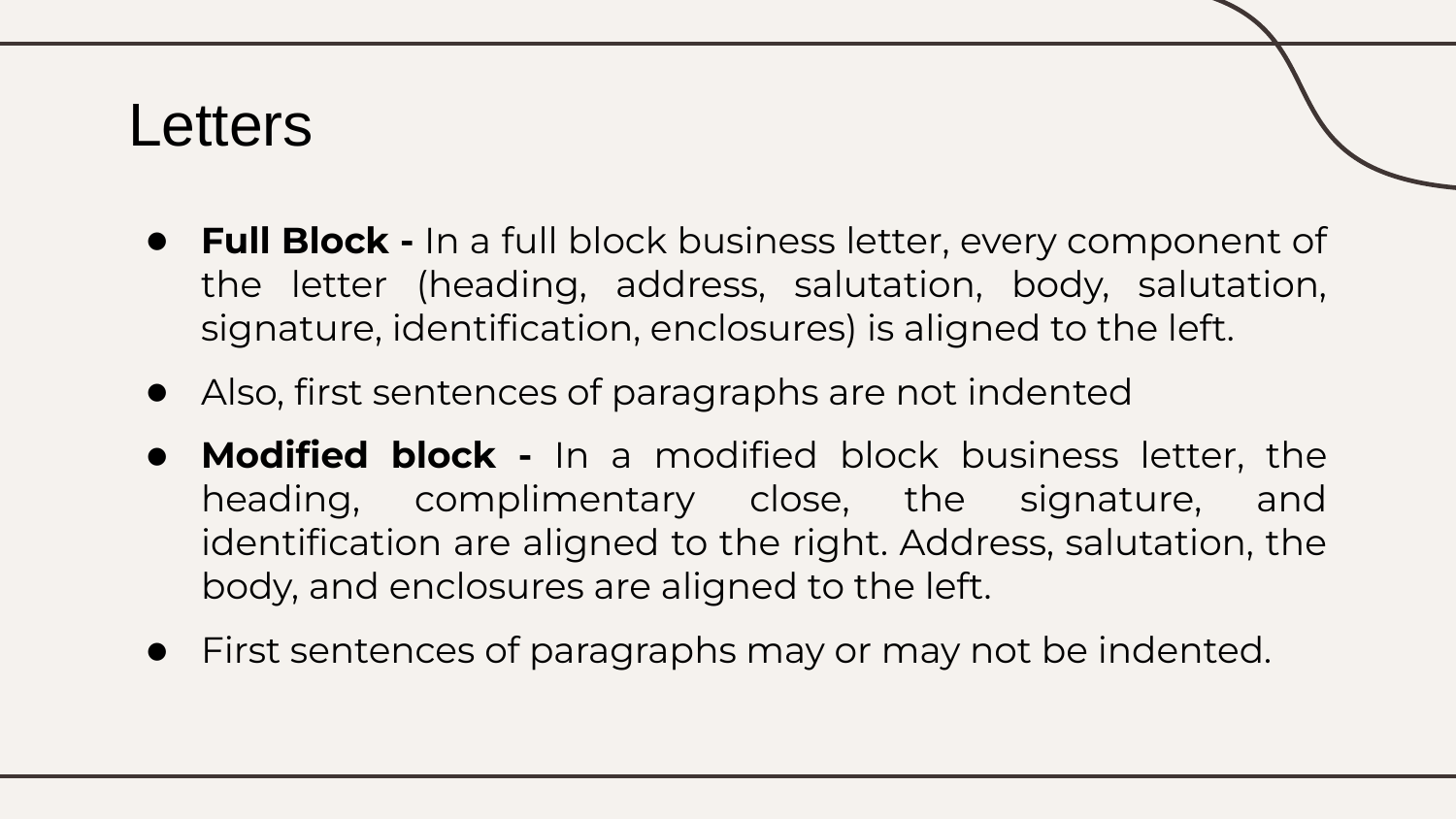

# Letters
Full Block - In a full block business letter, every component of the letter (heading, address, salutation, body, salutation, signature, identification, enclosures) is aligned to the left.
Also, first sentences of paragraphs are not indented
Modified block - In a modified block business letter, the heading, complimentary close, the signature, and identification are aligned to the right. Address, salutation, the body, and enclosures are aligned to the left.
First sentences of paragraphs may or may not be indented.